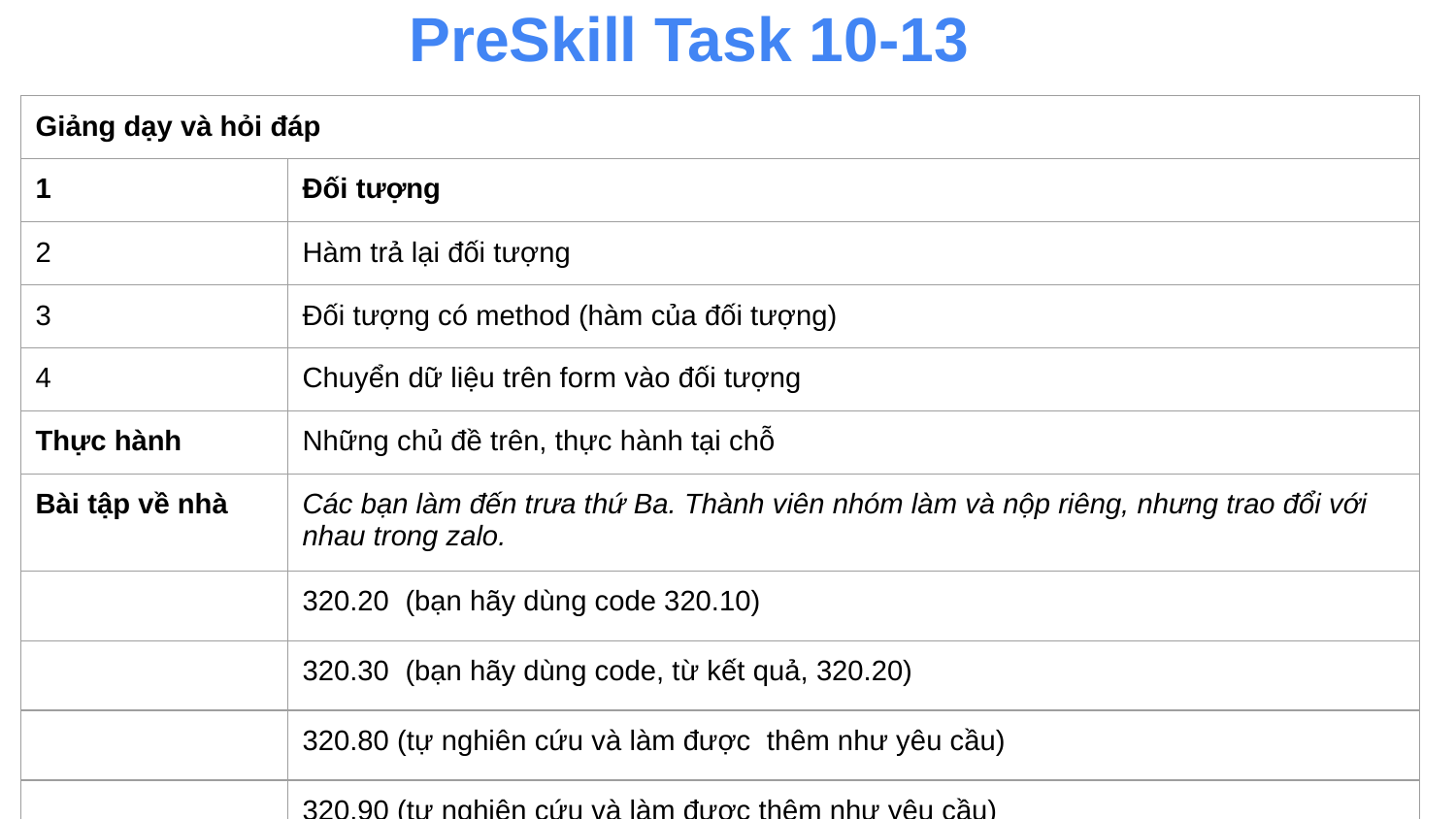

# PreSkill Task 10-13
| Giảng dạy và hỏi đáp |  |
| --- | --- |
| 1 | Đối tượng |
| 2 | Hàm trả lại đối tượng |
| 3 | Đối tượng có method (hàm của đối tượng) |
| 4 | Chuyển dữ liệu trên form vào đối tượng |
| Thực hành | Những chủ đề trên, thực hành tại chỗ |
| Bài tập về nhà | Các bạn làm đến trưa thứ Ba. Thành viên nhóm làm và nộp riêng, nhưng trao đổi với nhau trong zalo. |
|  | 320.20 (bạn hãy dùng code 320.10) |
|  | 320.30 (bạn hãy dùng code, từ kết quả, 320.20) |
|  | 320.80 (tự nghiên cứu và làm được thêm như yêu cầu) |
|  | 320.90 (tự nghiên cứu và làm được thêm như yêu cầu) |